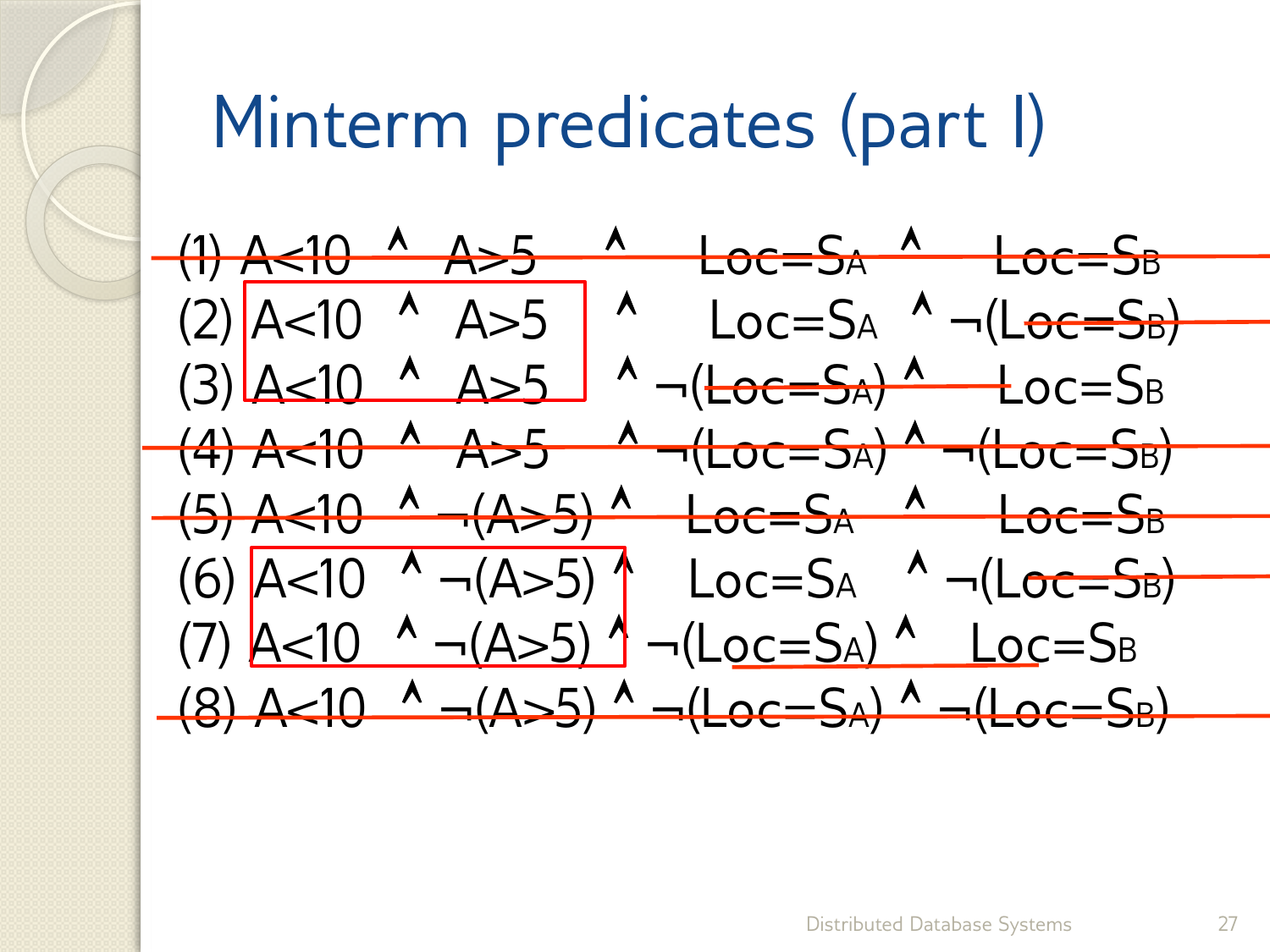

# Minterm predicates (part I)
(1) A<10  ∧  A>5    ∧    Loc=SA  ∧    Loc=SB
(2) A<10  ∧  A>5    ∧    Loc=SA  ∧ ¬(Loc=SB)
(3) A<10  ∧  A>5    ∧ ¬(Loc=SA) ∧    Loc=SB
(4) A<10  ∧  A>5    ∧ ¬(Loc=SA) ∧ ¬(Loc=SB)
(5) A<10  ∧ ¬(A>5) ∧   Loc=SA   ∧    Loc=SB
(6) A<10  ∧ ¬(A>5) ∧   Loc=SA   ∧ ¬(Loc=SB)
(7) A<10  ∧ ¬(A>5) ∧ ¬(Loc=SA) ∧   Loc=SB
(8) A<10  ∧ ¬(A>5) ∧ ¬(Loc=SA) ∧ ¬(Loc=SB)

Distributed Database Systems
27